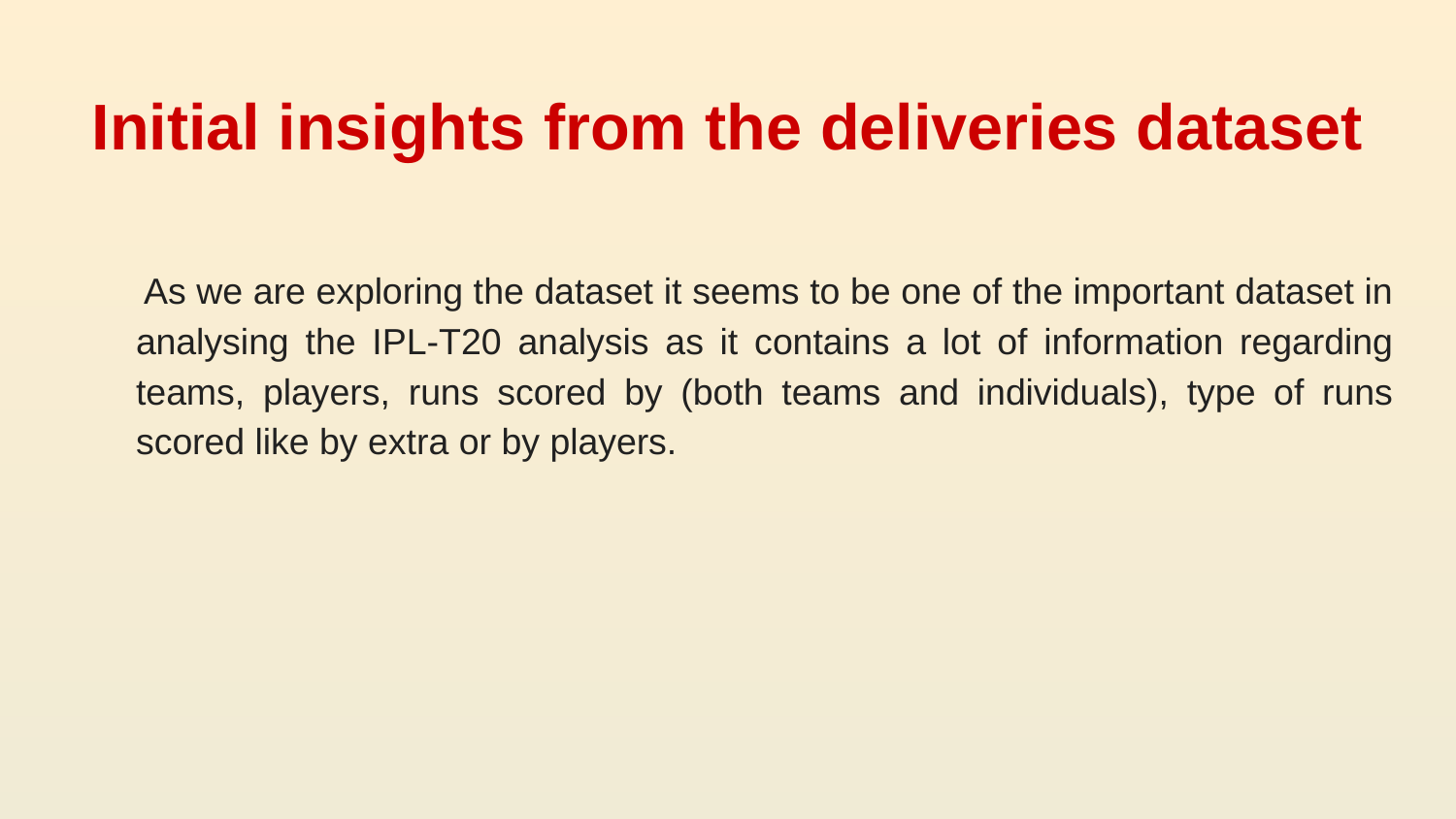

# Initial insights from the deliveries dataset
      As we are exploring the dataset it seems to be one of the important dataset in analysing the IPL-T20 analysis as it contains a lot of information regarding teams, players, runs scored by (both teams and individuals), type of runs scored like by extra or by players.